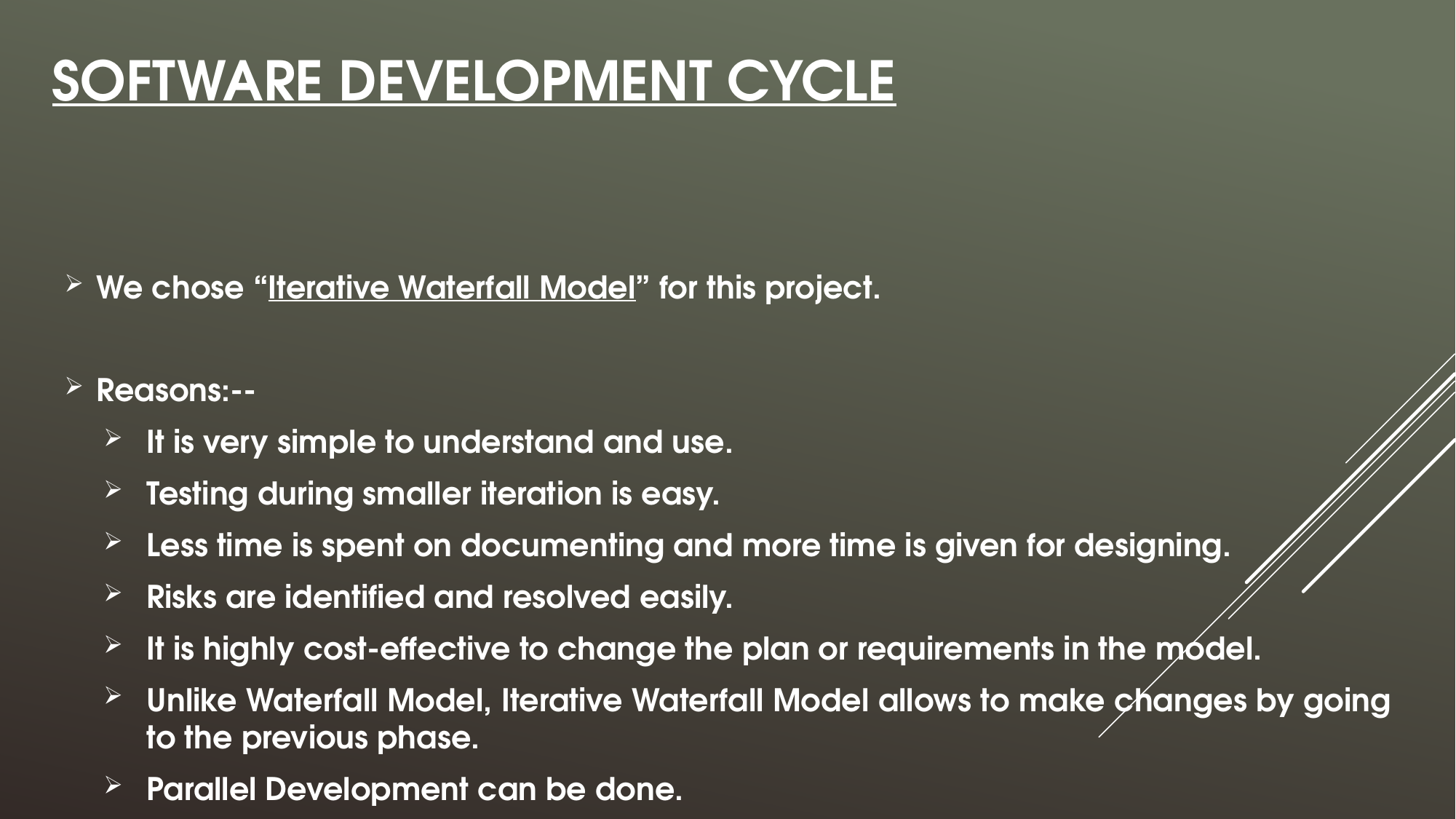

# Software Development Cycle

We chose “Iterative Waterfall Model” for this project.

Reasons:--
It is very simple to understand and use.
Testing during smaller iteration is easy.
Less time is spent on documenting and more time is given for designing.
Risks are identified and resolved easily.
It is highly cost-effective to change the plan or requirements in the model.
Unlike Waterfall Model, Iterative Waterfall Model allows to make changes by going to the previous phase.
Parallel Development can be done.